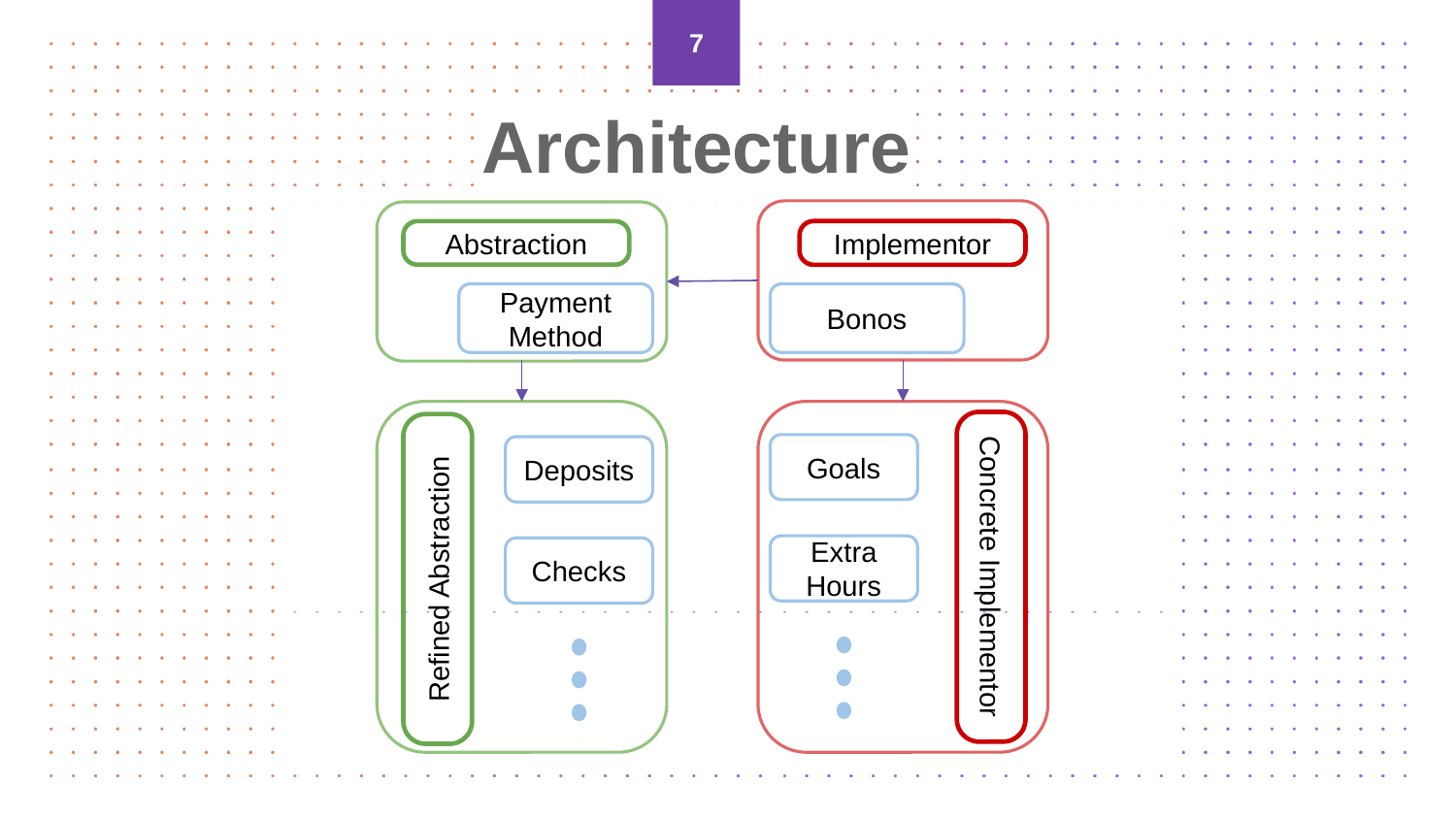

7
Architecture

Implementor
Abstraction
Payment Method
Bonos

Goals
Deposits
Extra Hours
Checks
Concrete Implementor
Refined Abstraction